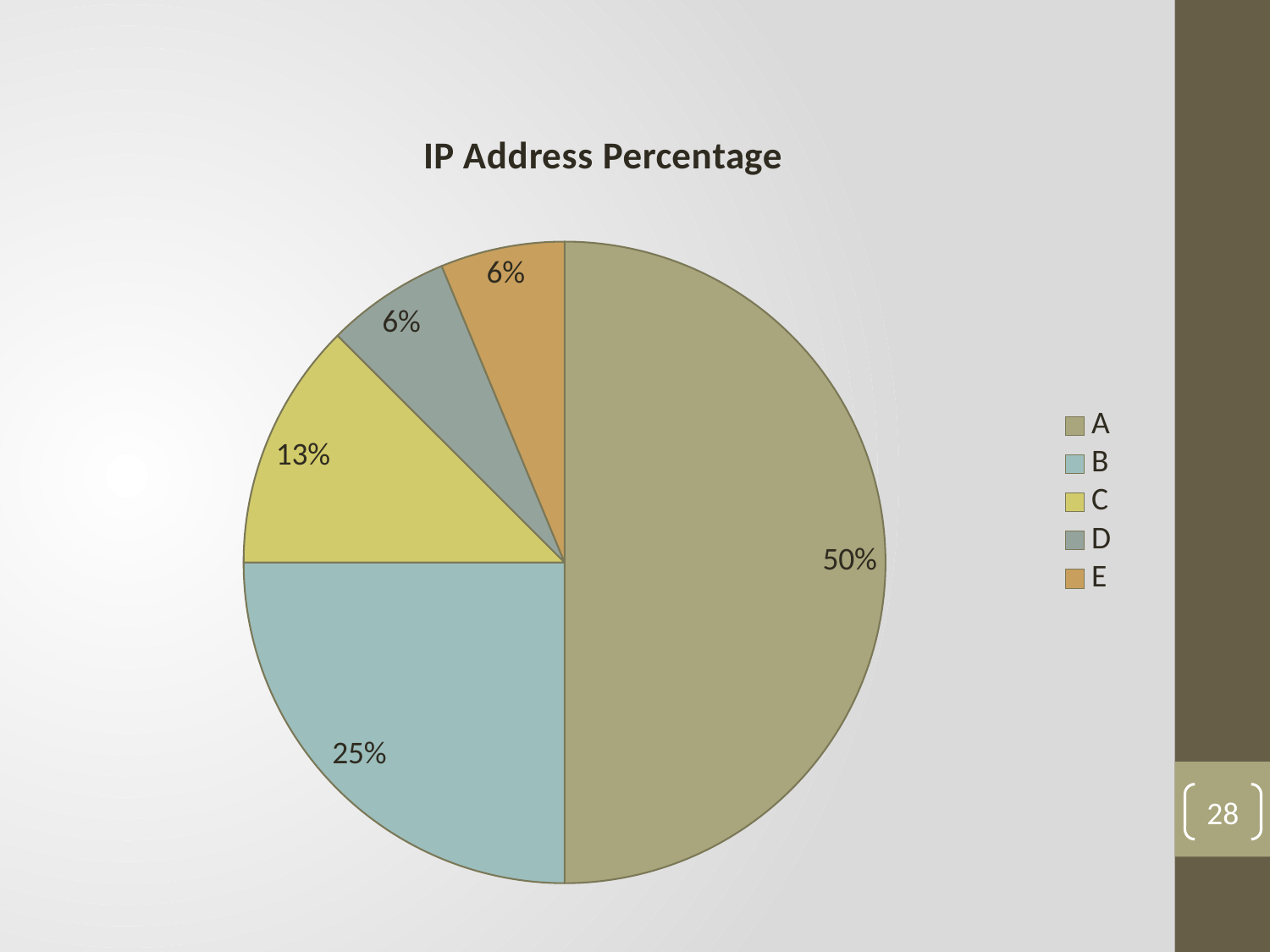

#

### Chart:

| Category | IP Address Percentage |
|---|---|
| A | 0.5 |
| B | 0.25 |
| C | 0.125 |
| D | 0.0625 |
| E | 0.0625 |
28